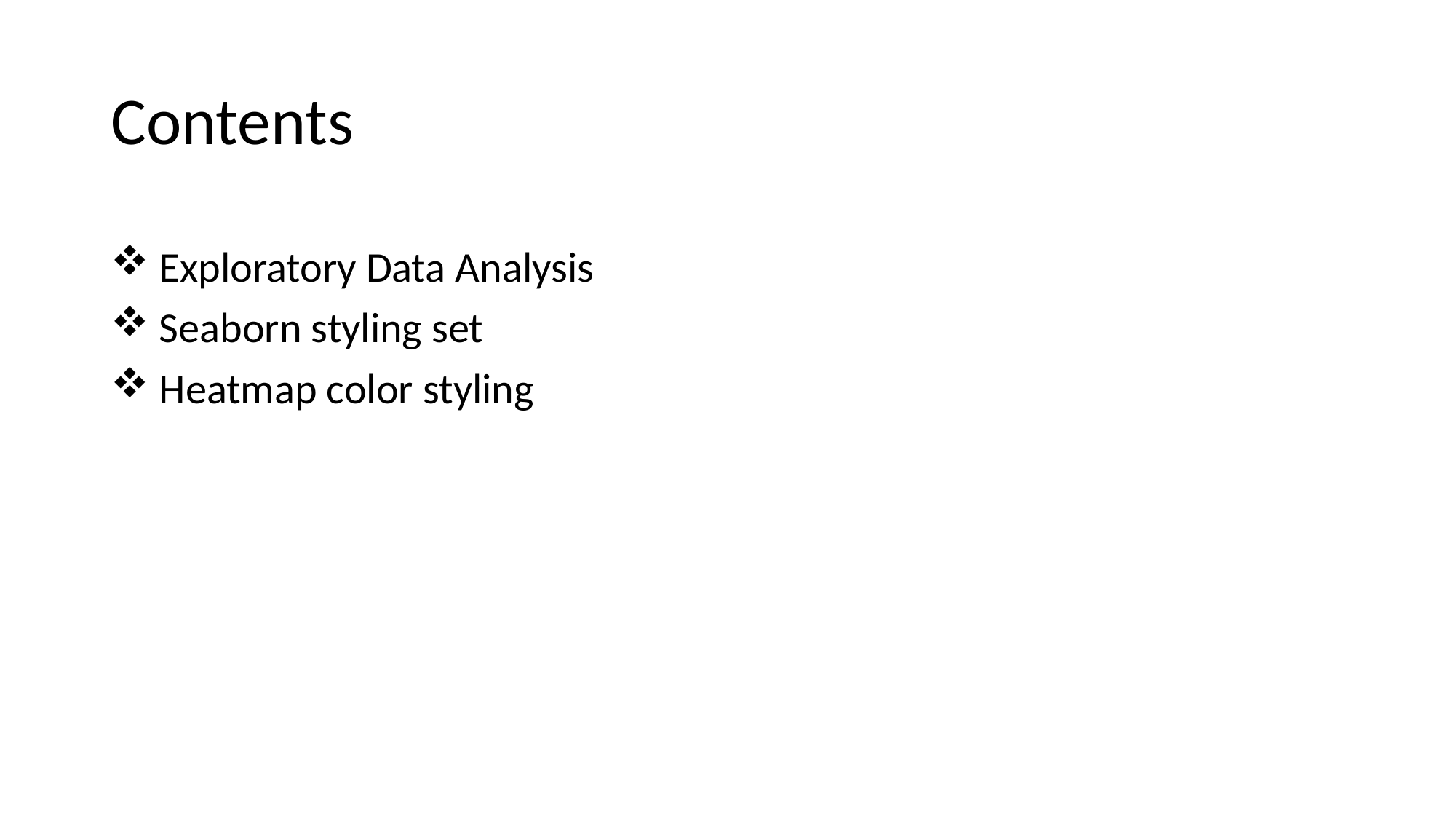

# Contents
 Exploratory Data Analysis
 Seaborn styling set
 Heatmap color styling